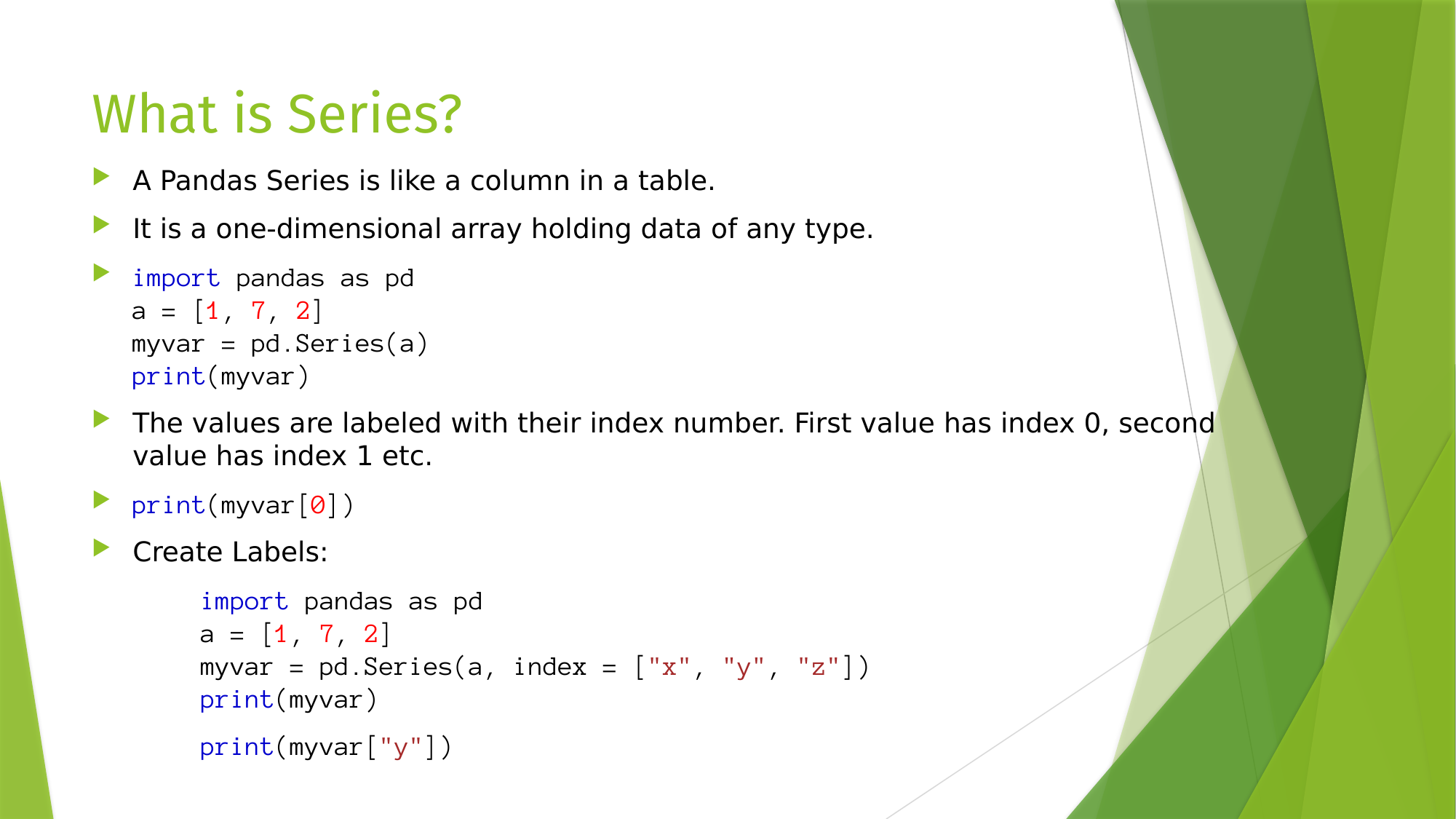

# What is Series?
A Pandas Series is like a column in a table.
It is a one-dimensional array holding data of any type.
import pandas as pd
a = [1, 7, 2]
myvar = pd.Series(a)
print(myvar)
The values are labeled with their index number. First value has index 0, second value has index 1 etc.
print(myvar[0])
Create Labels:
	import pandas as pd
	a = [1, 7, 2]
	myvar = pd.Series(a, index = ["x", "y", "z"])
	print(myvar)
	print(myvar["y"])